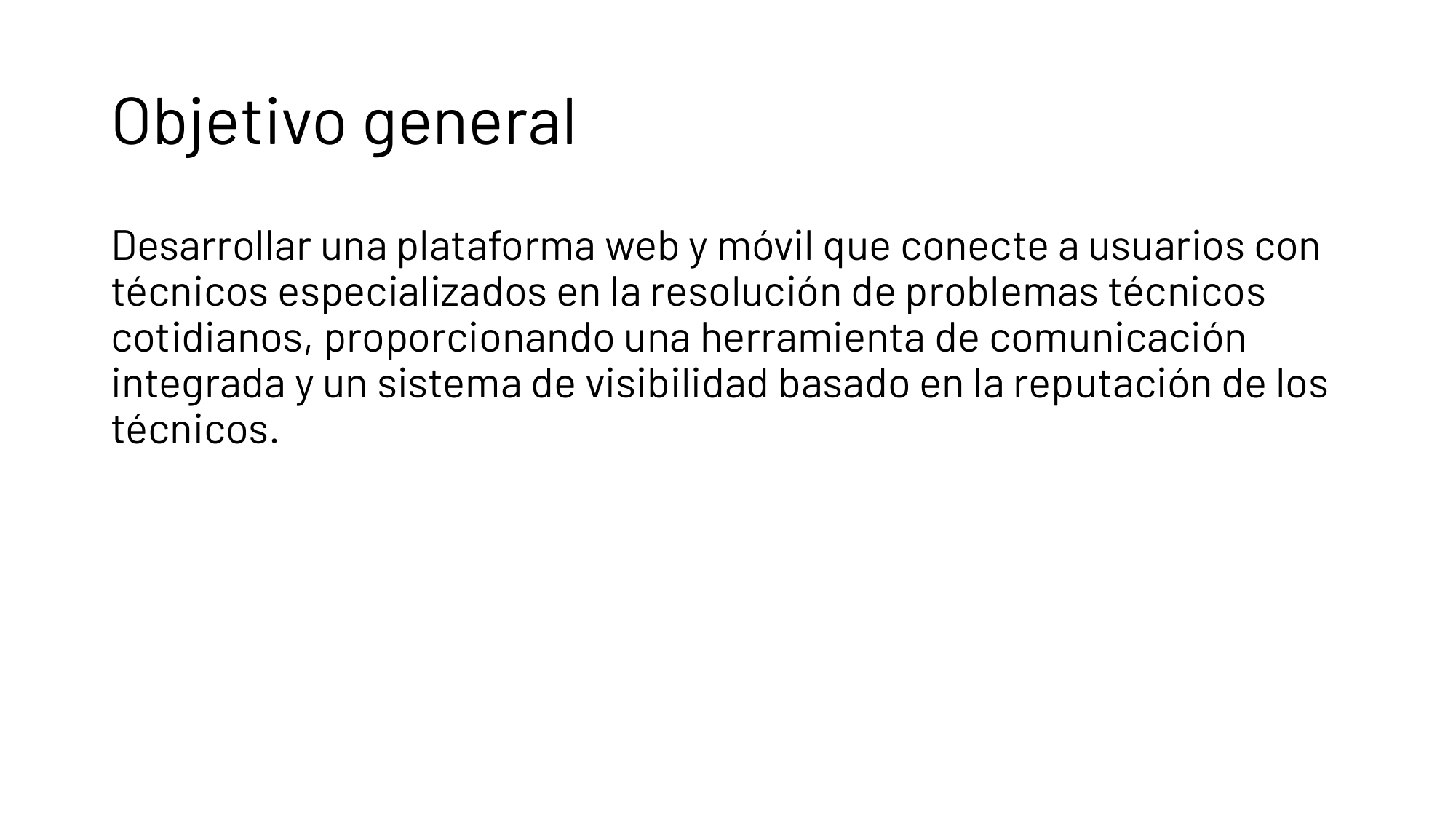

# Objetivo general
Desarrollar una plataforma web y móvil que conecte a usuarios con técnicos especializados en la resolución de problemas técnicos cotidianos, proporcionando una herramienta de comunicación integrada y un sistema de visibilidad basado en la reputación de los técnicos.